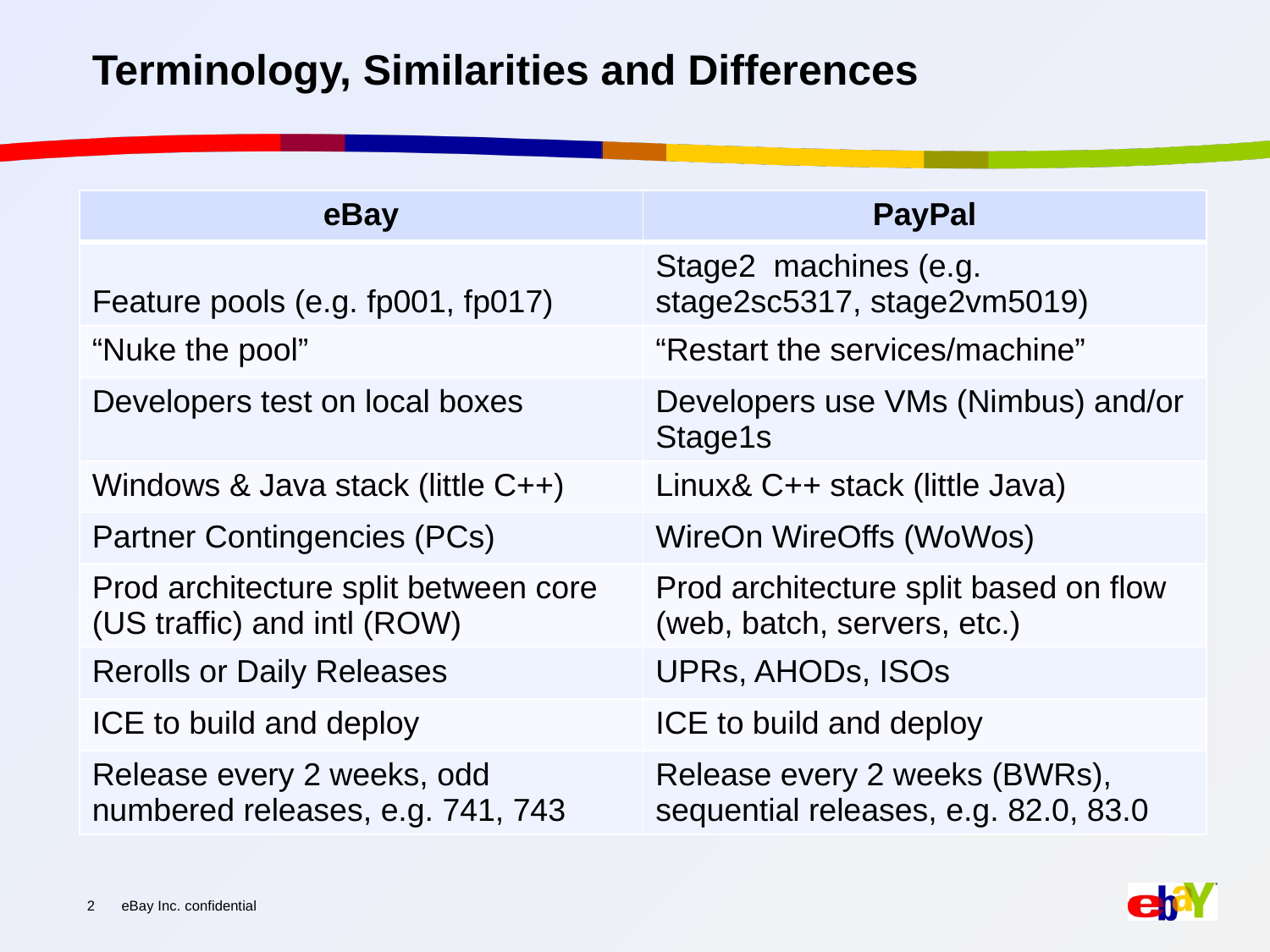

# Terminology, Similarities and Differences
| eBay | PayPal |
| --- | --- |
| Feature pools (e.g. fp001, fp017) | Stage2 machines (e.g. stage2sc5317, stage2vm5019) |
| “Nuke the pool” | “Restart the services/machine” |
| Developers test on local boxes | Developers use VMs (Nimbus) and/or Stage1s |
| Windows & Java stack (little C++) | Linux& C++ stack (little Java) |
| Partner Contingencies (PCs) | WireOn WireOffs (WoWos) |
| Prod architecture split between core (US traffic) and intl (ROW) | Prod architecture split based on flow (web, batch, servers, etc.) |
| Rerolls or Daily Releases | UPRs, AHODs, ISOs |
| ICE to build and deploy | ICE to build and deploy |
| Release every 2 weeks, odd numbered releases, e.g. 741, 743 | Release every 2 weeks (BWRs), sequential releases, e.g. 82.0, 83.0 |
2